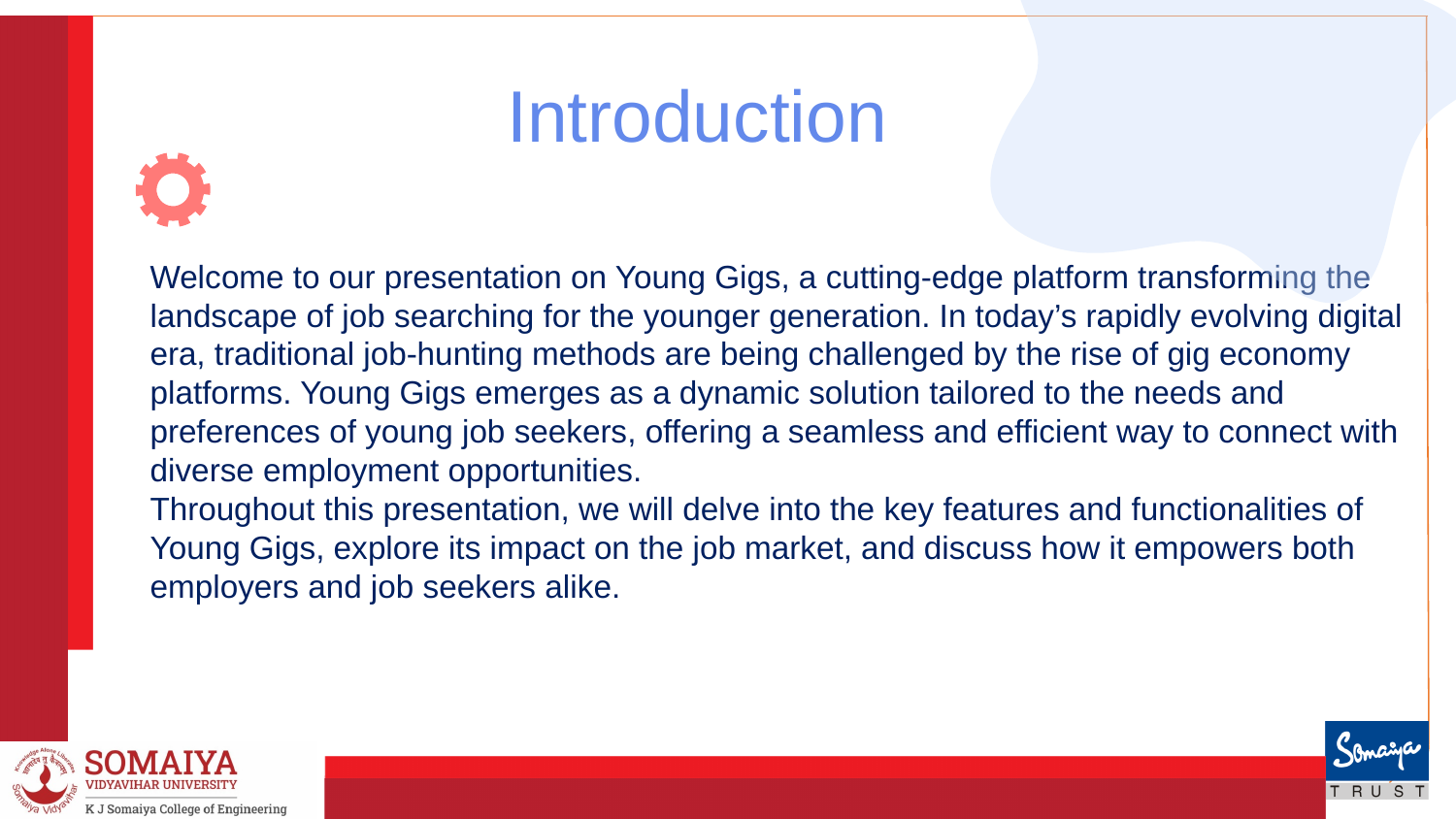

Introduction
#

Welcome to our presentation on Young Gigs, a cutting-edge platform transforming the landscape of job searching for the younger generation. In today’s rapidly evolving digital era, traditional job-hunting methods are being challenged by the rise of gig economy platforms. Young Gigs emerges as a dynamic solution tailored to the needs and preferences of young job seekers, offering a seamless and efficient way to connect with diverse employment opportunities.
Throughout this presentation, we will delve into the key features and functionalities of Young Gigs, explore its impact on the job market, and discuss how it empowers both employers and job seekers alike.